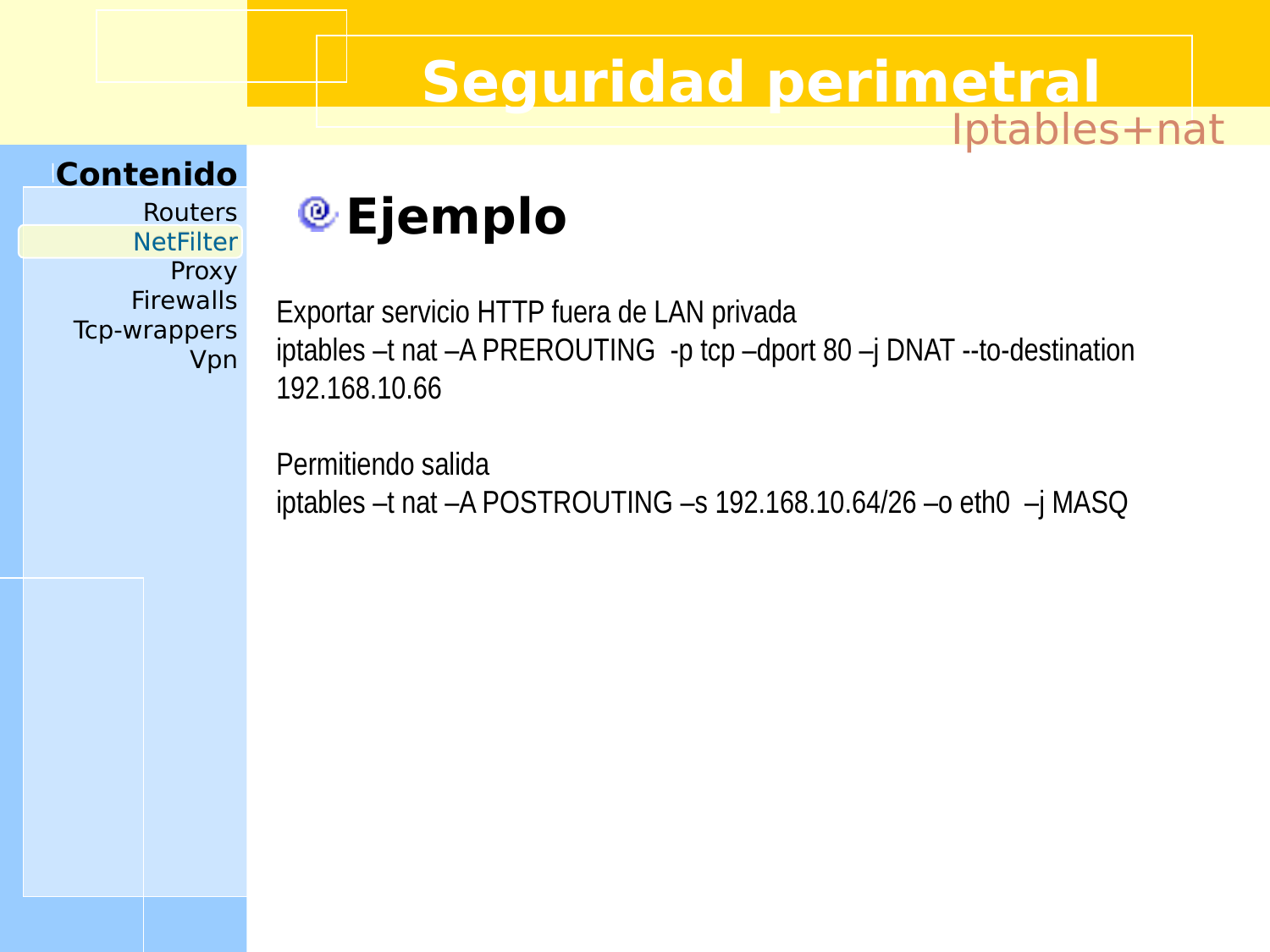

# Seguridad perimetral
Iptables+nat

Ejemplo

NetFilter

Exportar servicio HTTP fuera de LAN privada
iptables –t nat –A PREROUTING  -p tcp –dport 80 –j DNAT --to-destination 192.168.10.66

Permitiendo salida
iptables –t nat –A POSTROUTING –s 192.168.10.64/26 –o eth0  –j MASQ